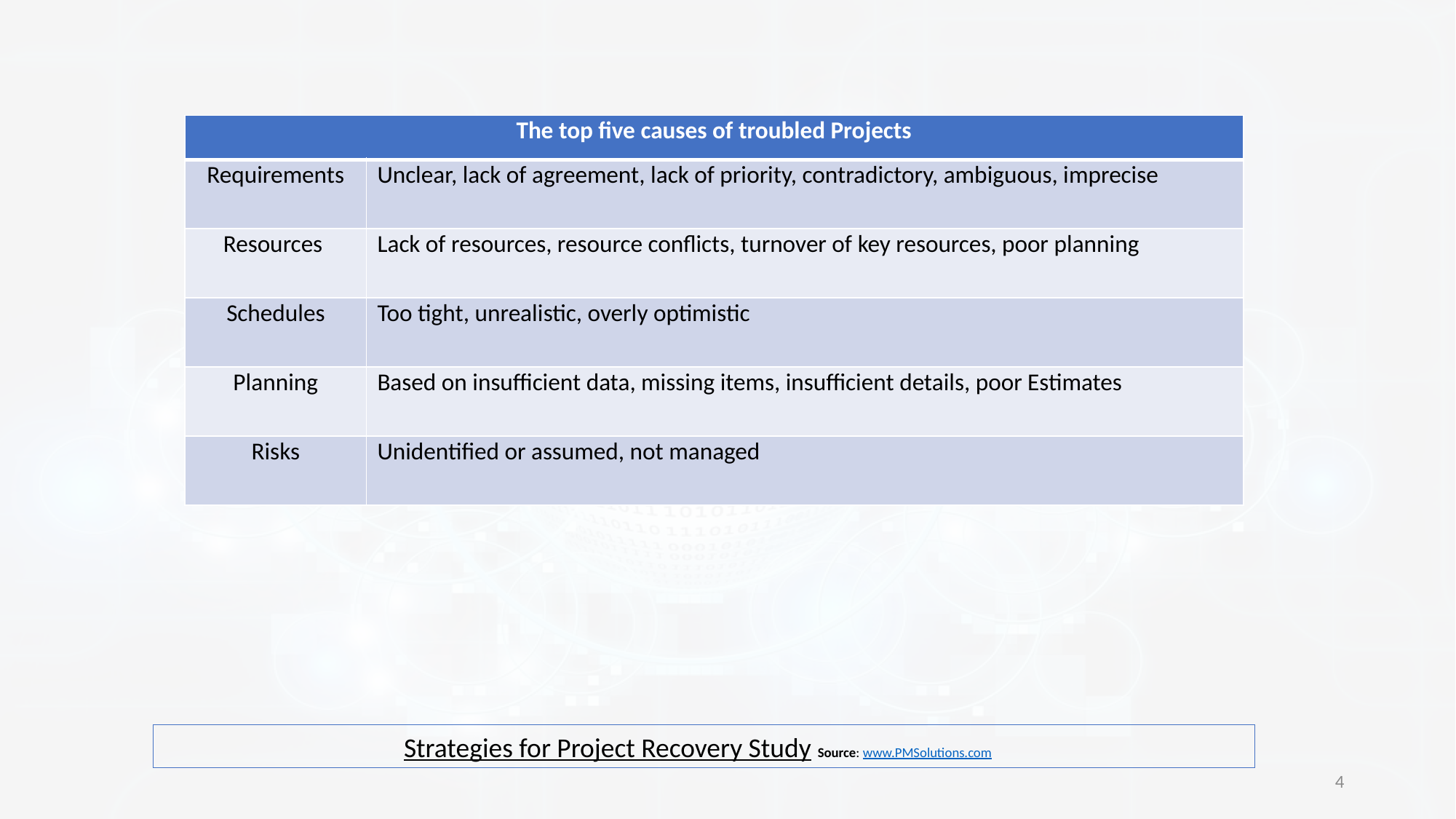

| The top five causes of troubled Projects |  |
| --- | --- |
| Requirements | Unclear, lack of agreement, lack of priority, contradictory, ambiguous, imprecise |
| Resources | Lack of resources, resource conflicts, turnover of key resources, poor planning |
| Schedules | Too tight, unrealistic, overly optimistic |
| Planning | Based on insufficient data, missing items, insufficient details, poor Estimates |
| Risks | Unidentified or assumed, not managed |
Strategies for Project Recovery Study Source: www.PMSolutions.com
4